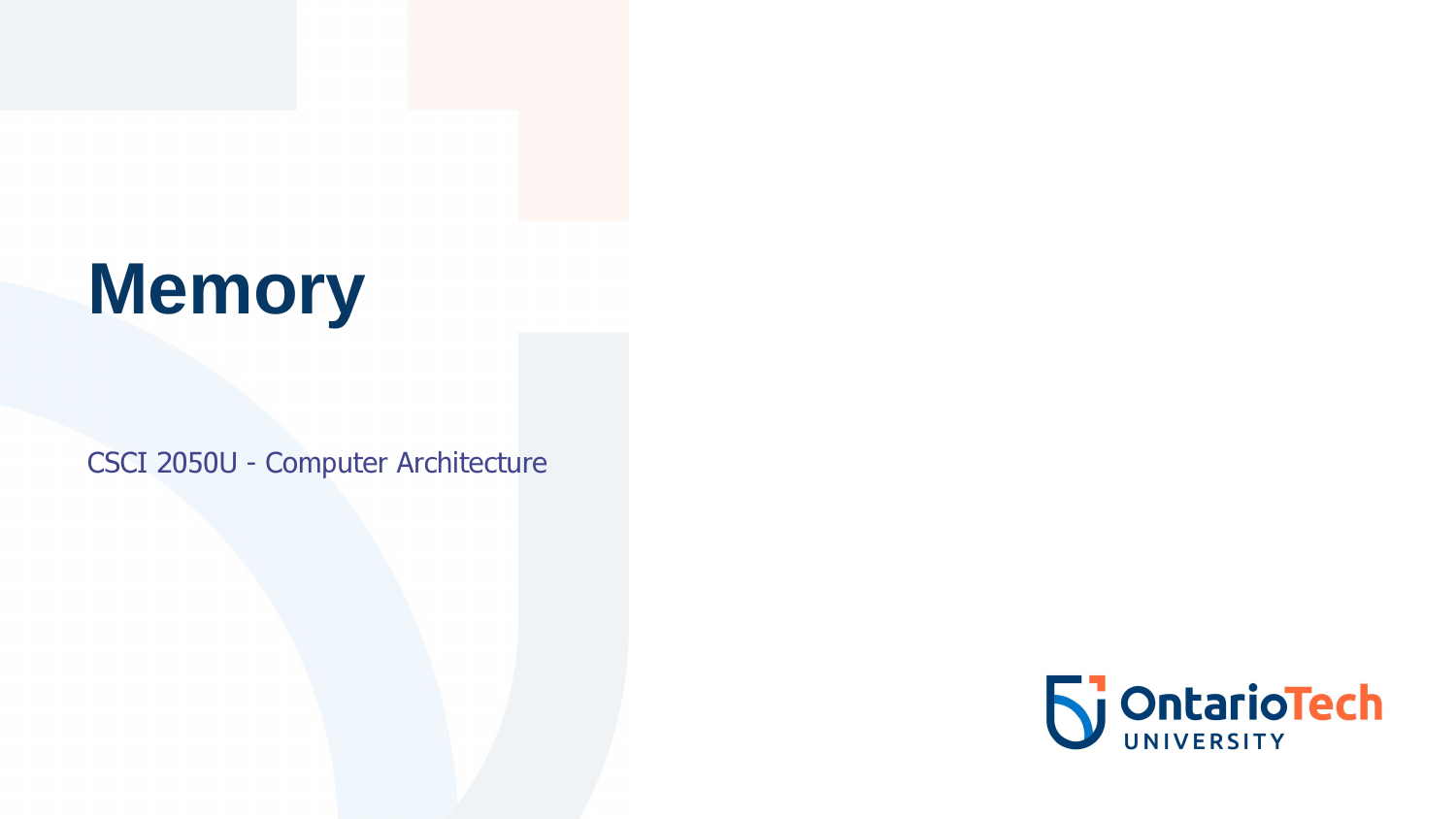

# Memory
CSCI 2050U - Computer Architecture